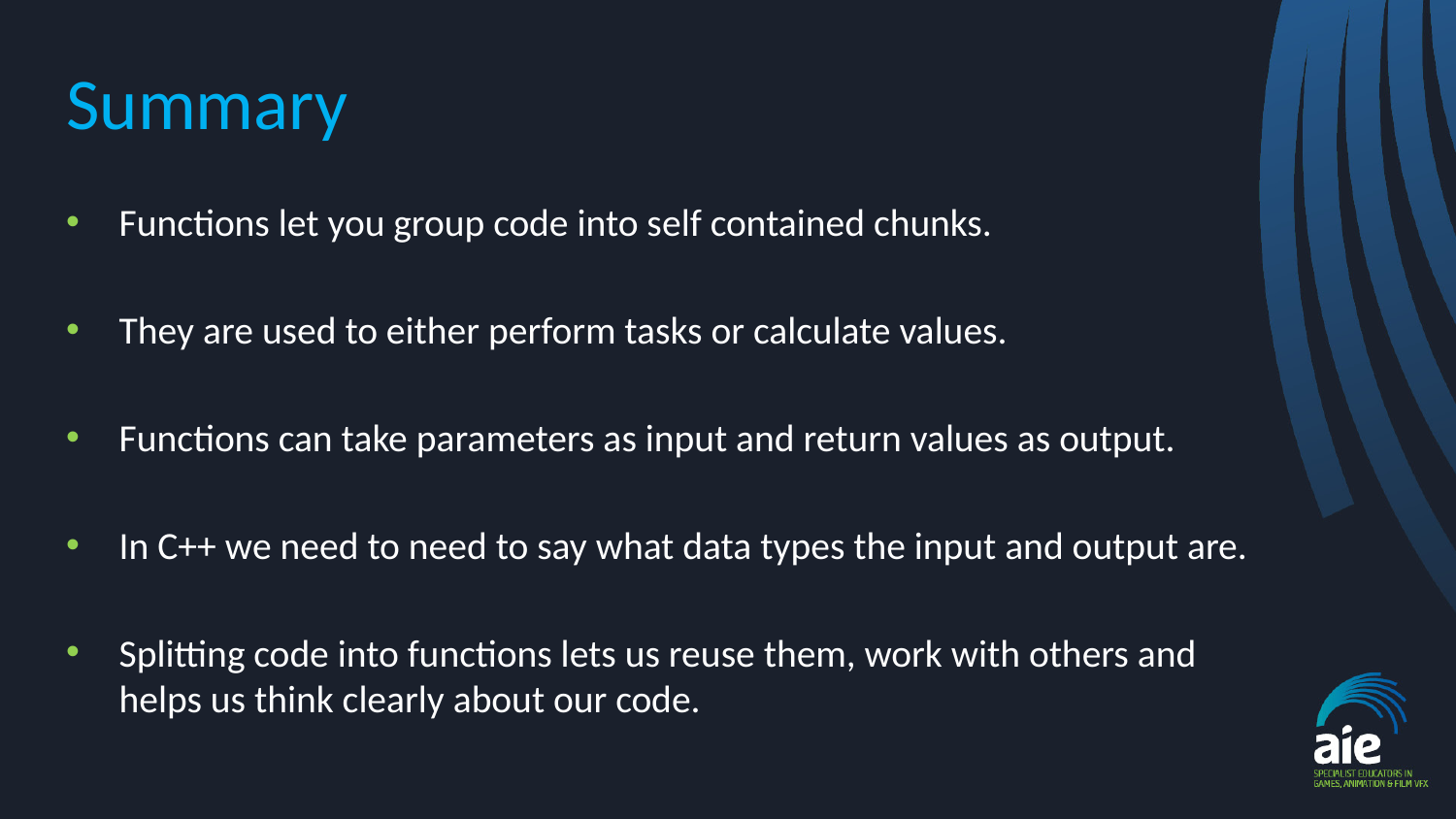

# Summary
Functions let you group code into self contained chunks.

They are used to either perform tasks or calculate values.

Functions can take parameters as input and return values as output.

In C++ we need to need to say what data types the input and output are.

Splitting code into functions lets us reuse them, work with others and helps us think clearly about our code.